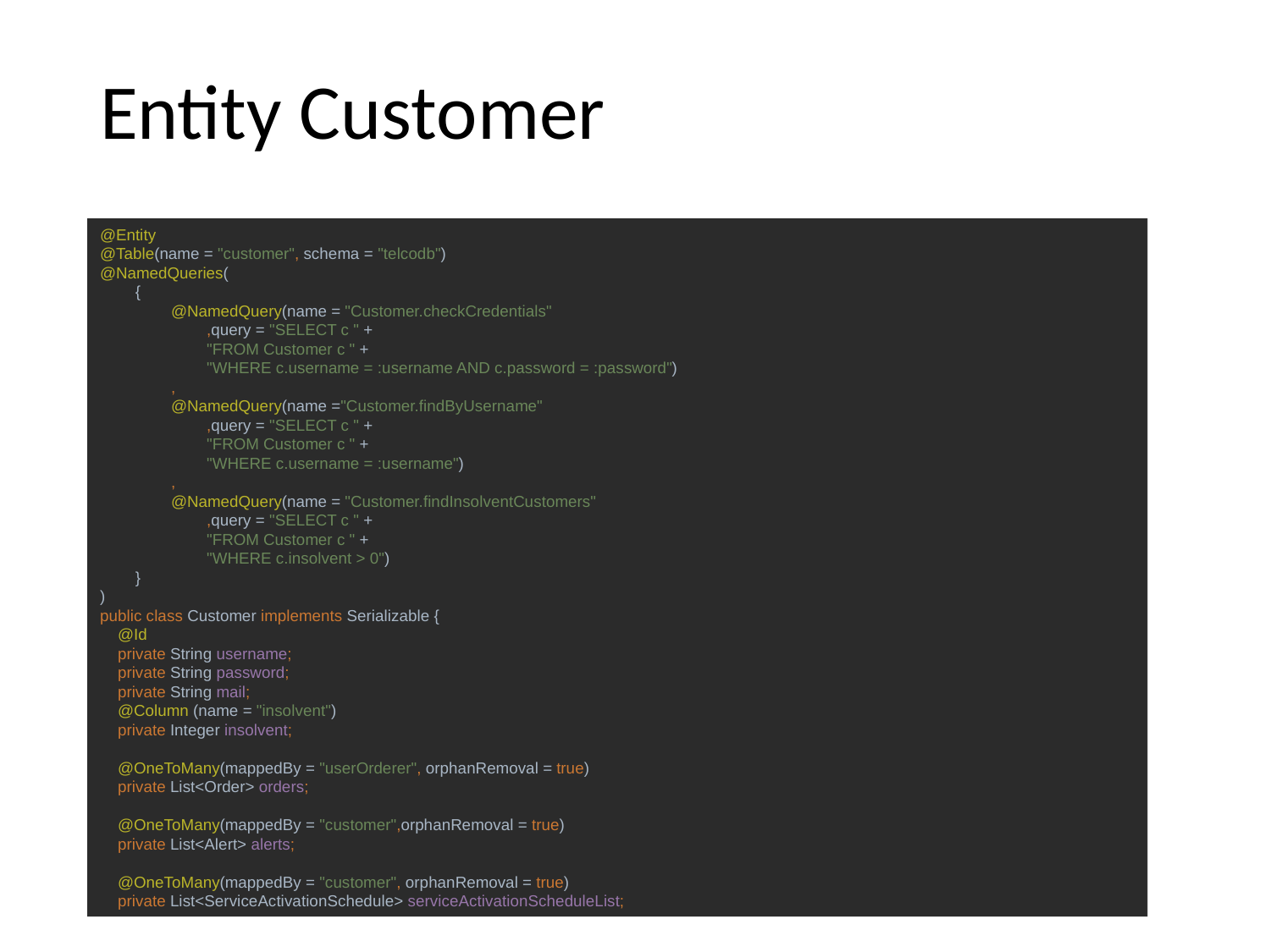

# Entity Customer
@Entity
@Table(name = "customer", schema = "telcodb")
@NamedQueries(
        {
                @NamedQuery(name = "Customer.checkCredentials"
                        ,query = "SELECT c " +
                        "FROM Customer c " +
                        "WHERE c.username = :username AND c.password = :password")
                ,
                @NamedQuery(name ="Customer.findByUsername"
                        ,query = "SELECT c " +
                        "FROM Customer c " +
                        "WHERE c.username = :username")
                ,
                @NamedQuery(name = "Customer.findInsolventCustomers"
                        ,query = "SELECT c " +
                        "FROM Customer c " +
                        "WHERE c.insolvent > 0")
        }
)
public class Customer implements Serializable {
    @Id
    private String username;
    private String password;
    private String mail;
    @Column (name = "insolvent")
    private Integer insolvent;
    @OneToMany(mappedBy = "userOrderer", orphanRemoval = true)
    private List<Order> orders;
    @OneToMany(mappedBy = "customer",orphanRemoval = true)
    private List<Alert> alerts;
    @OneToMany(mappedBy = "customer", orphanRemoval = true)
    private List<ServiceActivationSchedule> serviceActivationScheduleList;